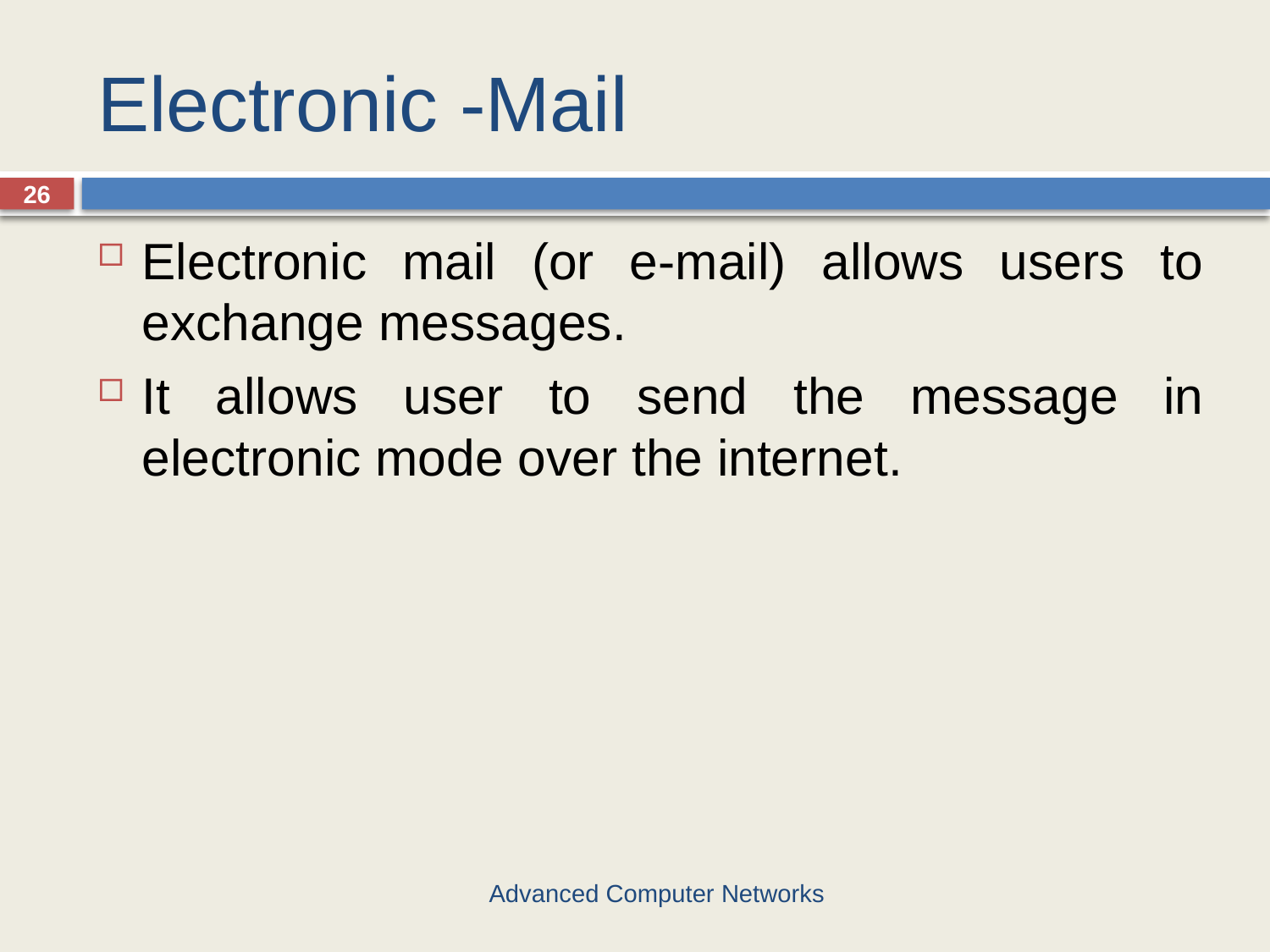

# Electronic -Mail
26
Electronic mail (or e-mail) allows users to exchange messages.
It allows user to send the message in electronic mode over the internet.
Advanced Computer Networks